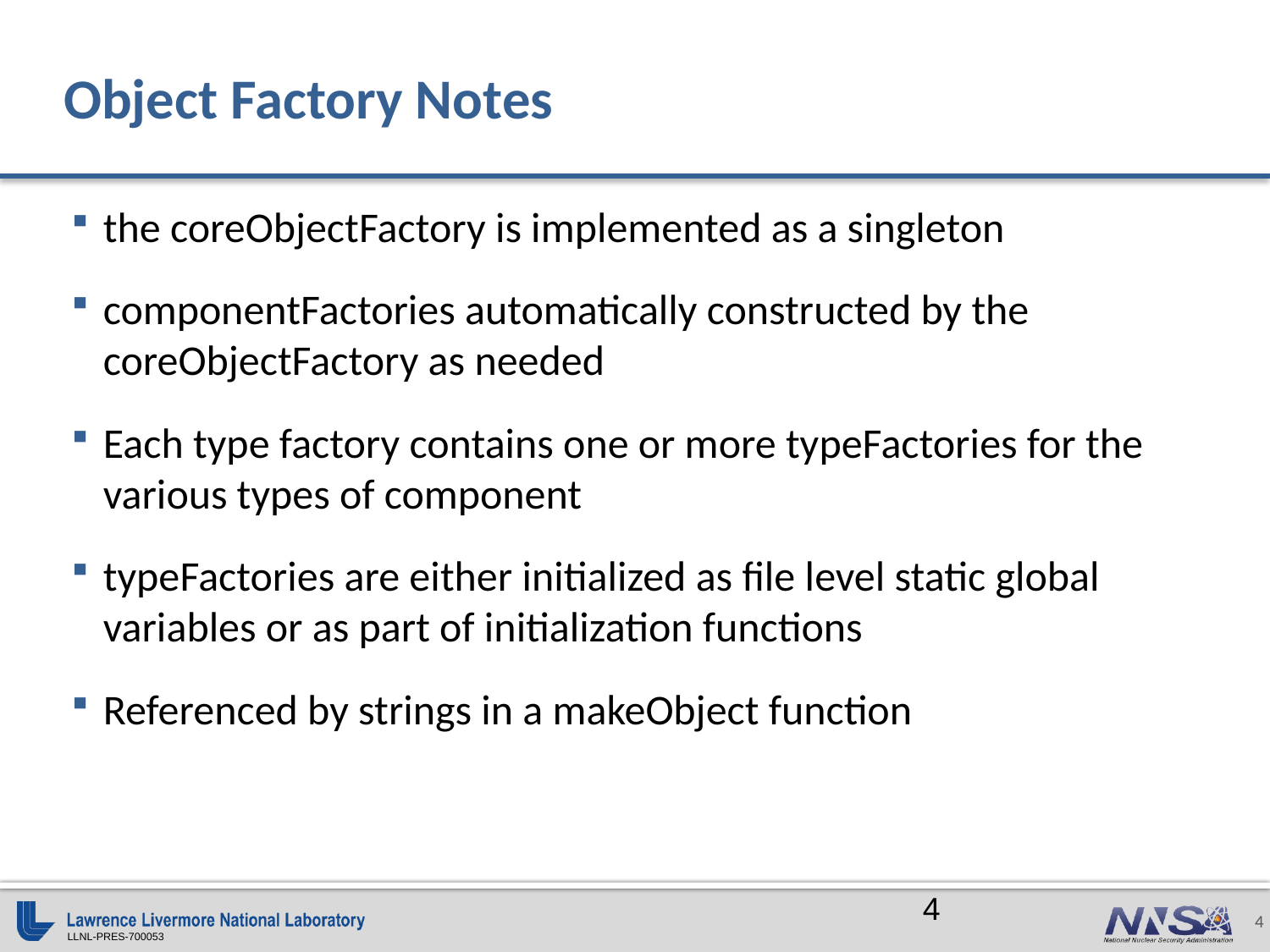

# Object Factory Notes
the coreObjectFactory is implemented as a singleton
componentFactories automatically constructed by the coreObjectFactory as needed
Each type factory contains one or more typeFactories for the various types of component
typeFactories are either initialized as file level static global variables or as part of initialization functions
Referenced by strings in a makeObject function
4